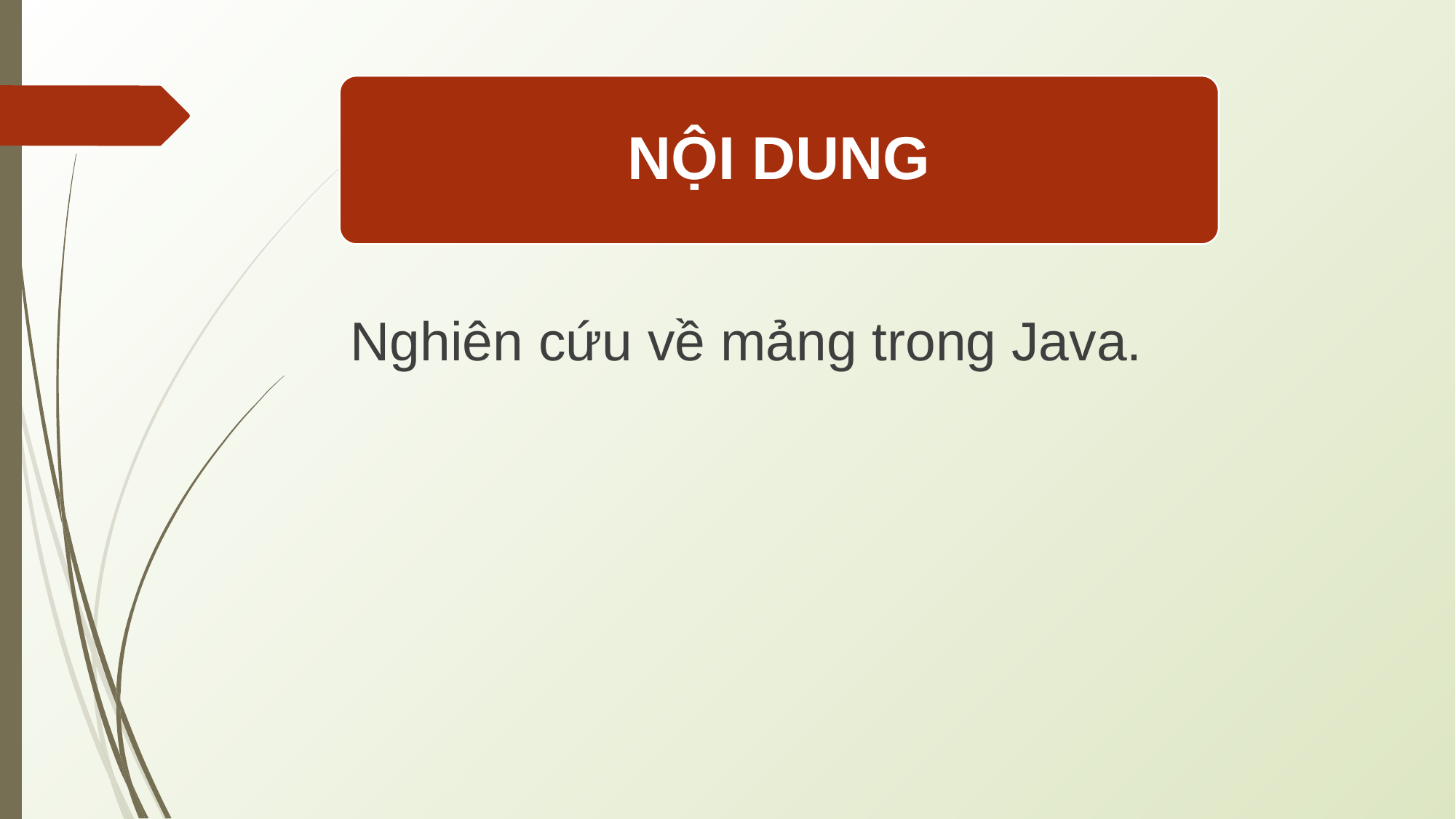

NỘI DUNG
Nghiên cứu về mảng trong Java.